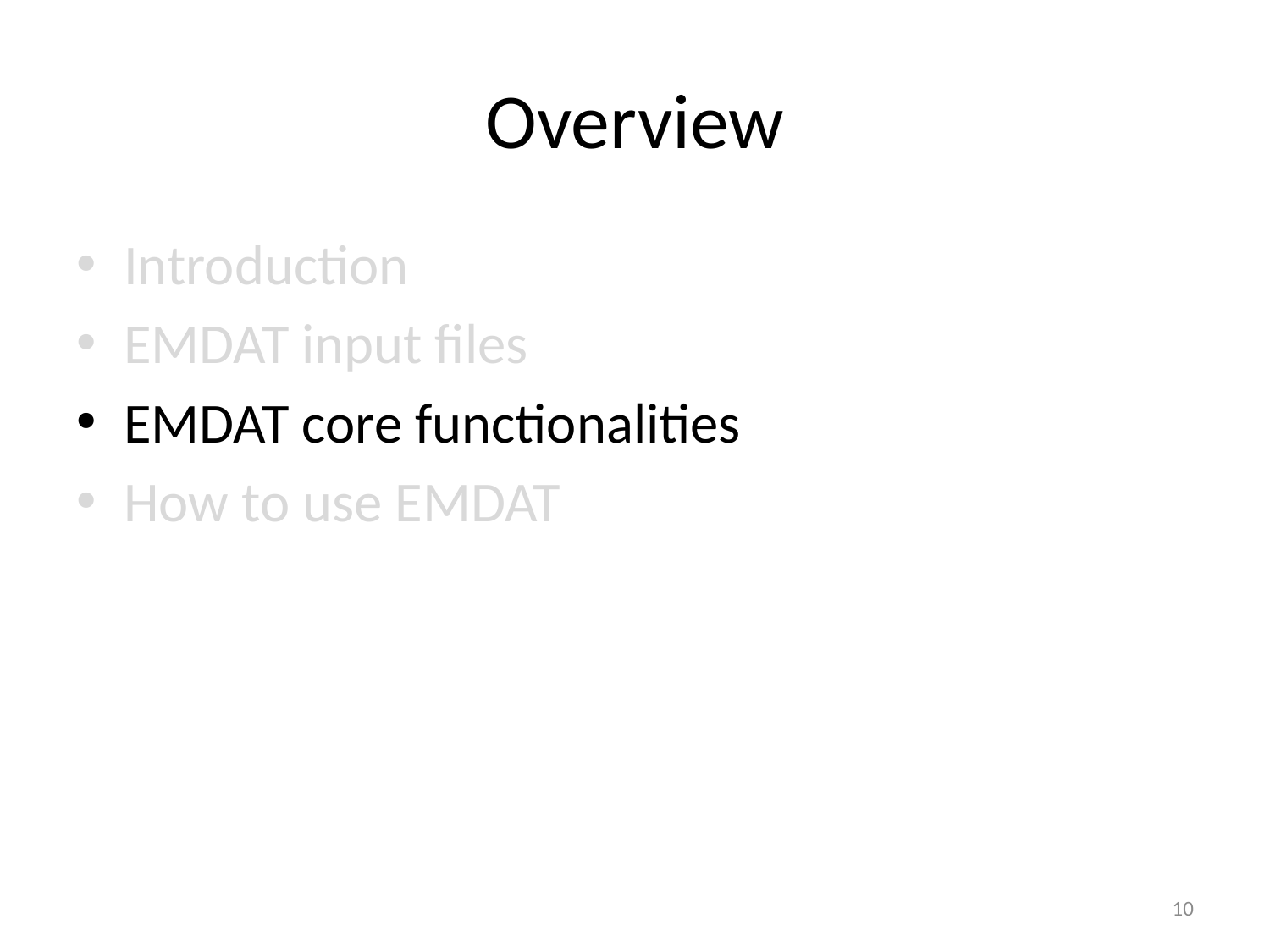

# Overview
Introduction
EMDAT input files
EMDAT core functionalities
How to use EMDAT

10